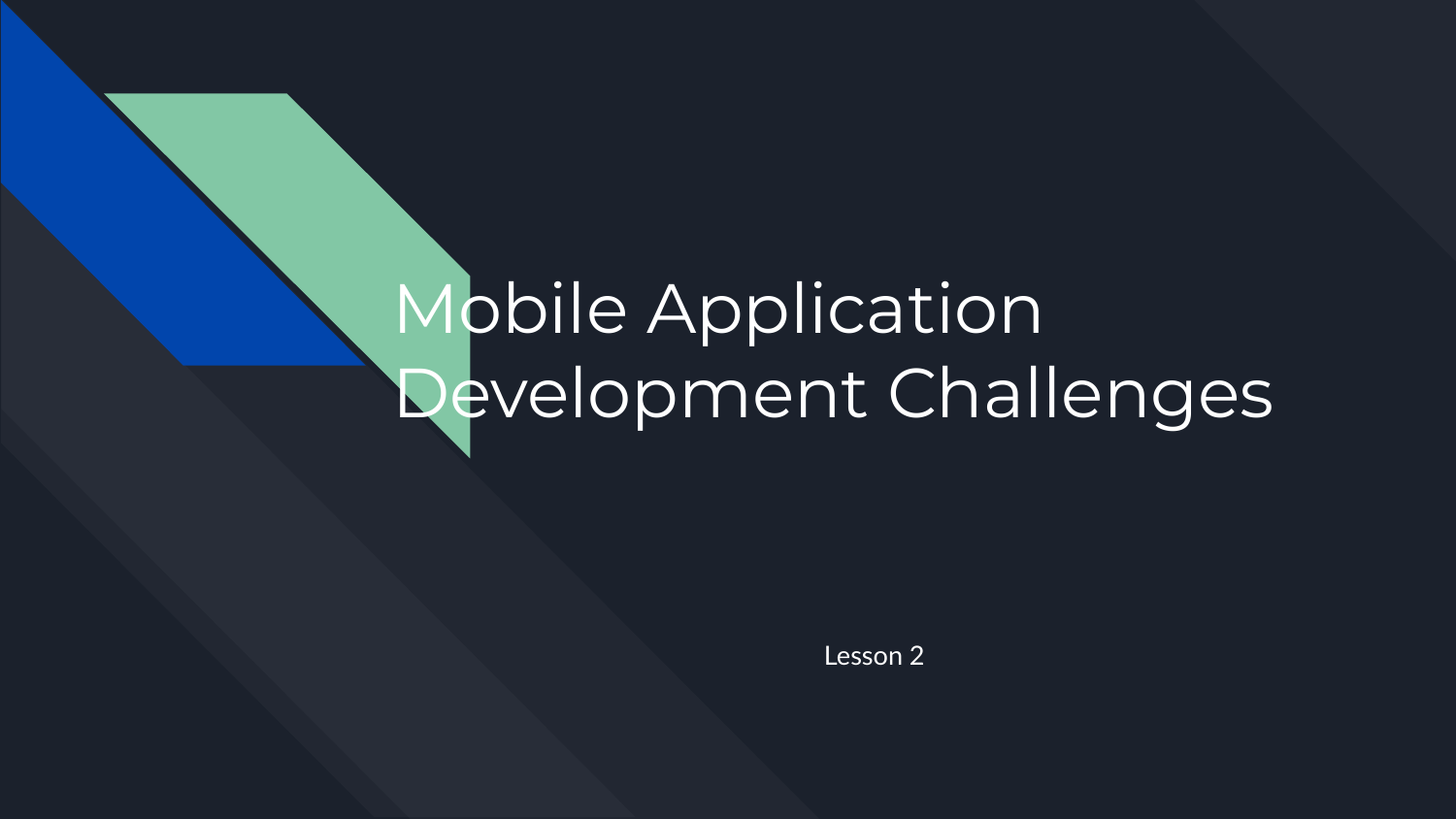

# Mobile Application Development Challenges
Lesson 2